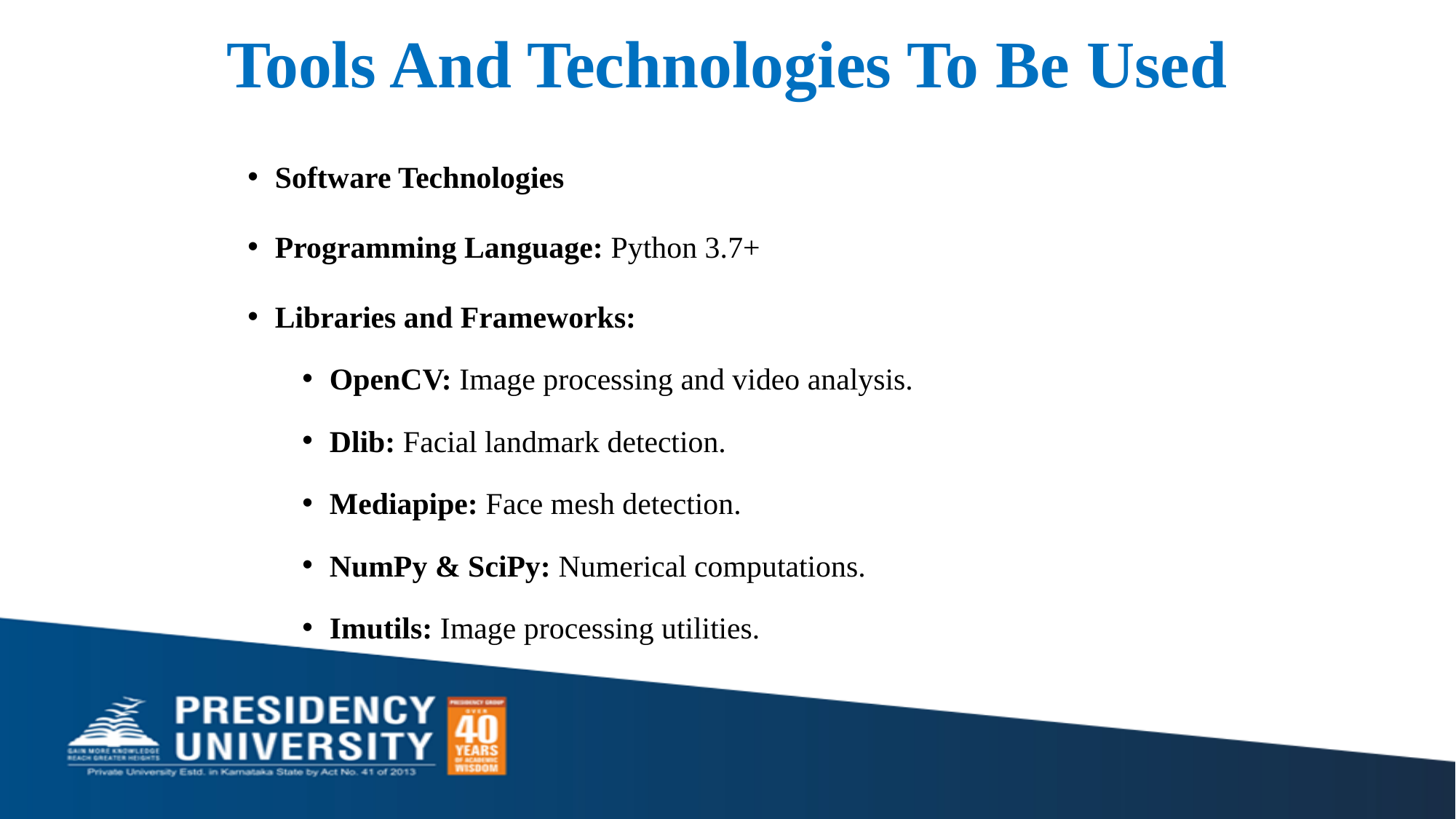

# Tools And Technologies To Be Used
Software Technologies
Programming Language: Python 3.7+
Libraries and Frameworks:
OpenCV: Image processing and video analysis.
Dlib: Facial landmark detection.
Mediapipe: Face mesh detection.
NumPy & SciPy: Numerical computations.
Imutils: Image processing utilities.